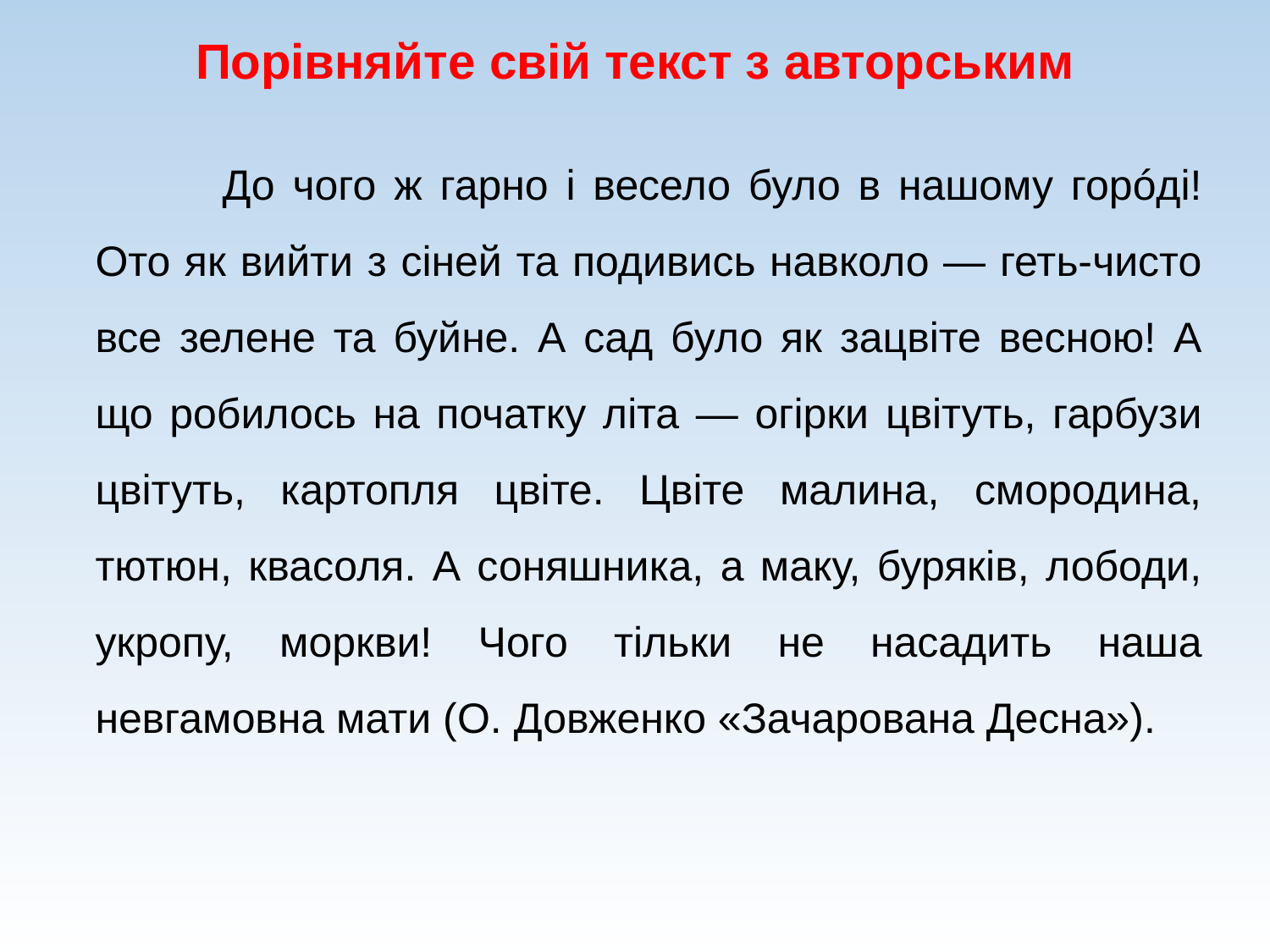

# Порівняйте свій текст з авторським
	До чого ж гарно і весело було в нашому горóді! Ото як вийти з сіней та подивись навколо — геть-чисто все зелене та буйне. А сад було як зацвіте весною! А що робилось на початку літа — огірки цвітуть, гарбузи цвітуть, картопля цвіте. Цвіте малина, смородина, тютюн, квасоля. А соняшника, а маку, буряків, лободи, укропу, моркви! Чого тільки не насадить наша невгамовна мати (О. Довженко «Зачарована Десна»).